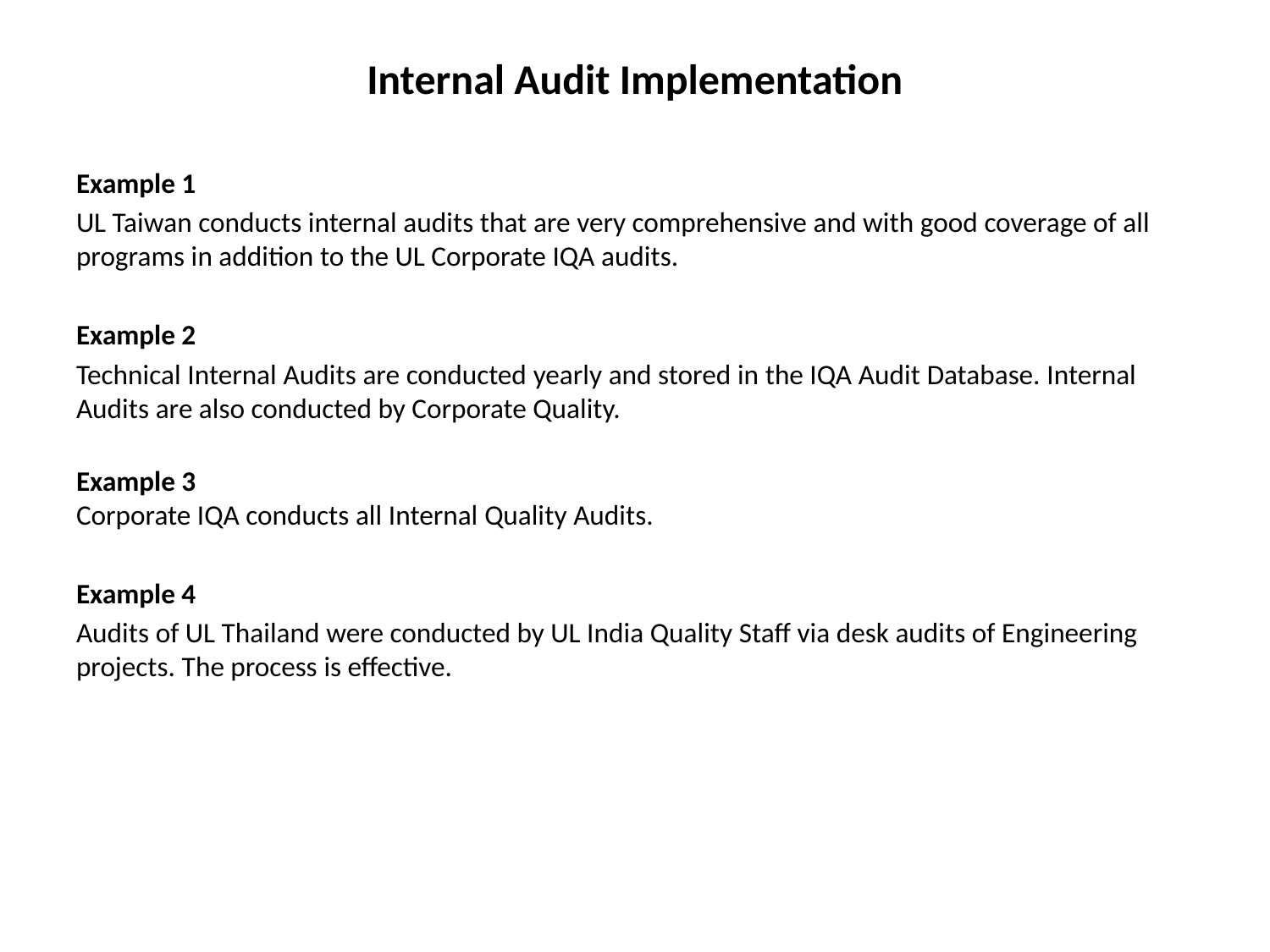

# Internal Audit Implementation
Example 1
UL Taiwan conducts internal audits that are very comprehensive and with good coverage of all programs in addition to the UL Corporate IQA audits.

Example 2
Technical Internal Audits are conducted yearly and stored in the IQA Audit Database. Internal Audits are also conducted by Corporate Quality.
Example 3
Corporate IQA conducts all Internal Quality Audits.

Example 4
Audits of UL Thailand were conducted by UL India Quality Staff via desk audits of Engineering projects. The process is effective.